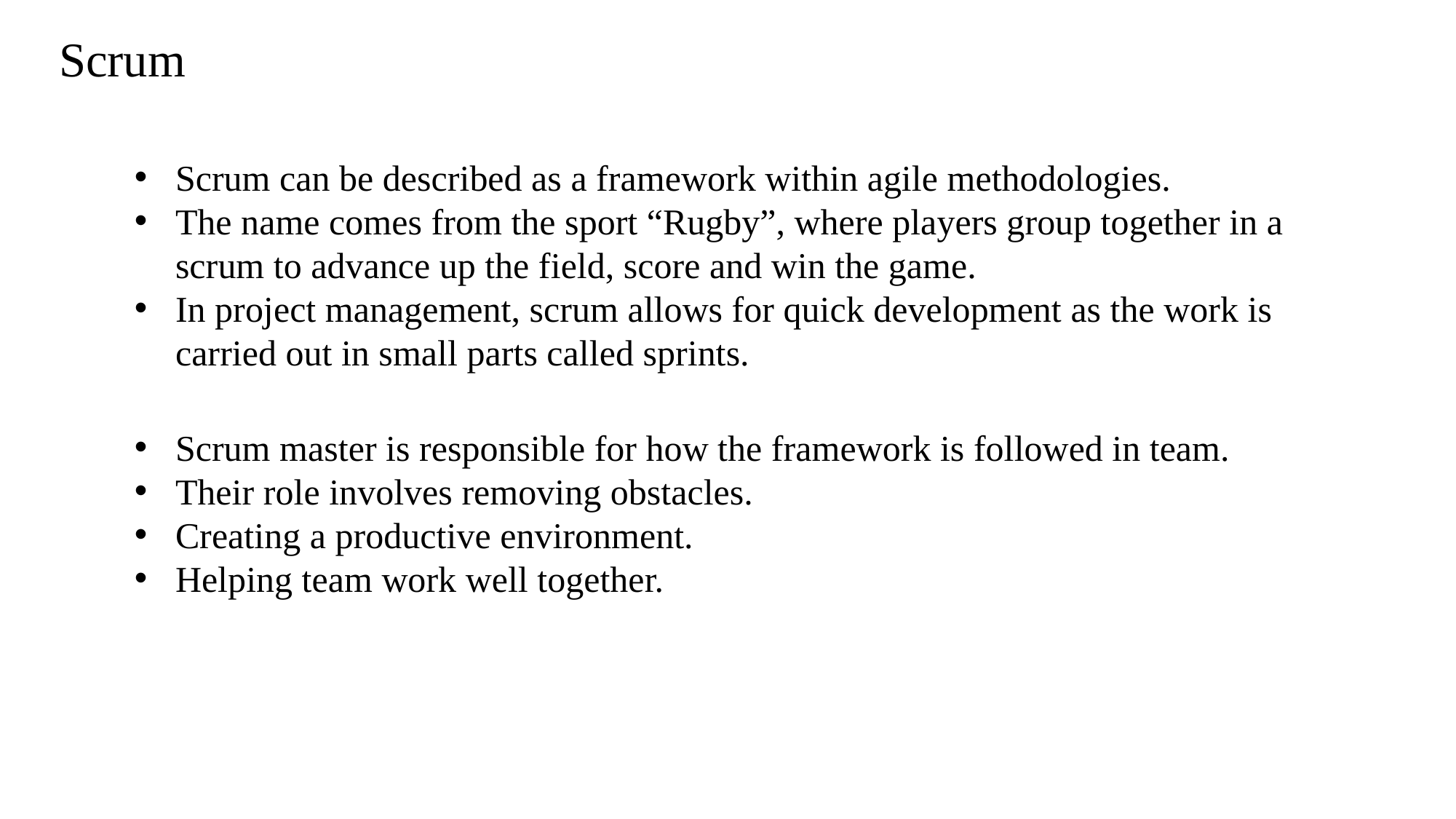

Scrum
Scrum can be described as a framework within agile methodologies.
The name comes from the sport “Rugby”, where players group together in a scrum to advance up the field, score and win the game.
In project management, scrum allows for quick development as the work is carried out in small parts called sprints.
Scrum master is responsible for how the framework is followed in team.
Their role involves removing obstacles.
Creating a productive environment.
Helping team work well together.